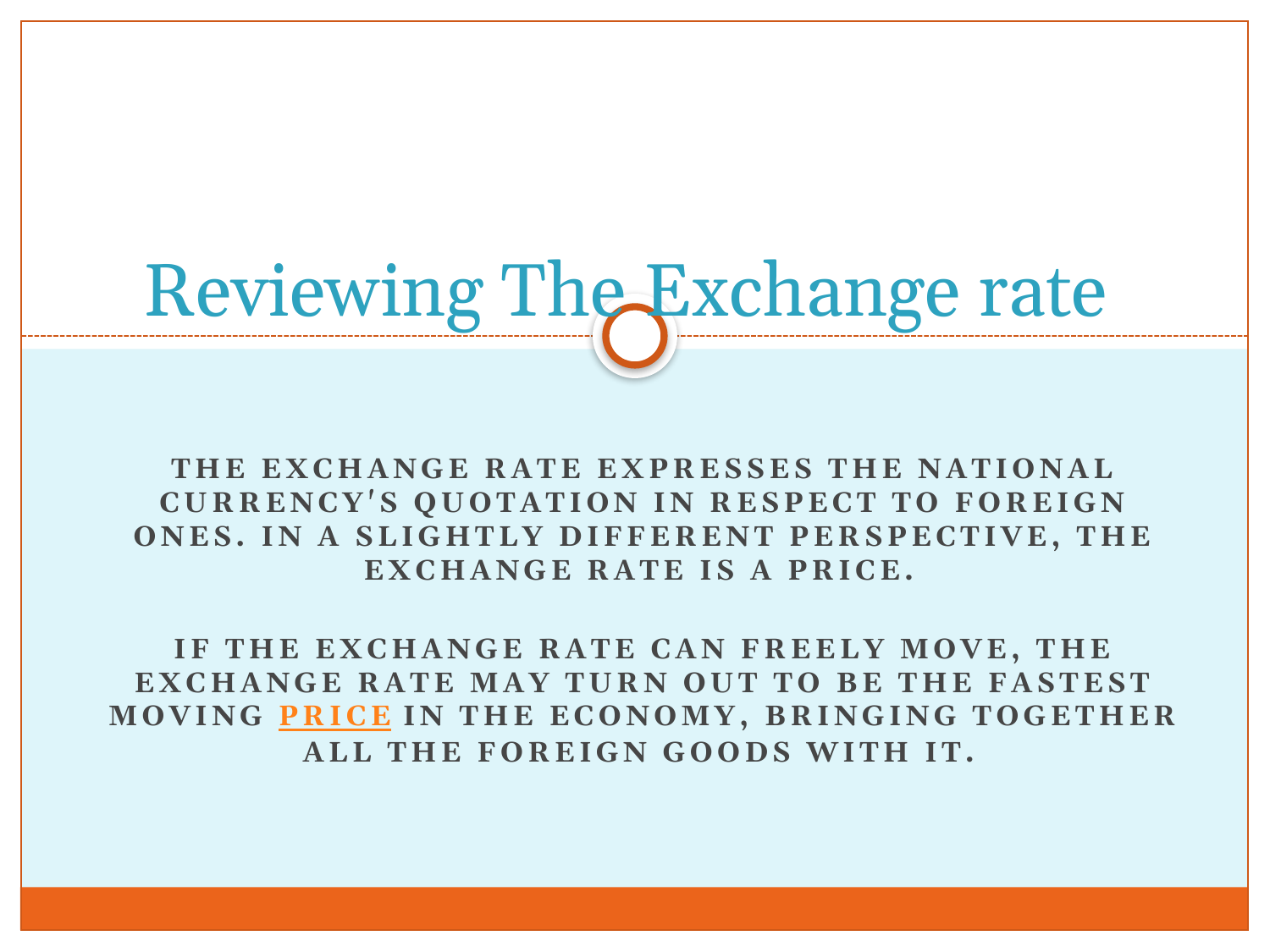

# Reviewing The Exchange rate
The exchange rate expresses the national currency's quotation in respect to foreign ones. In a slightly different perspective, the exchange rate is a price.

If the exchange rate can freely move, the exchange rate may turn out to be the fastest moving price in the economy, bringing together all the foreign goods with it.